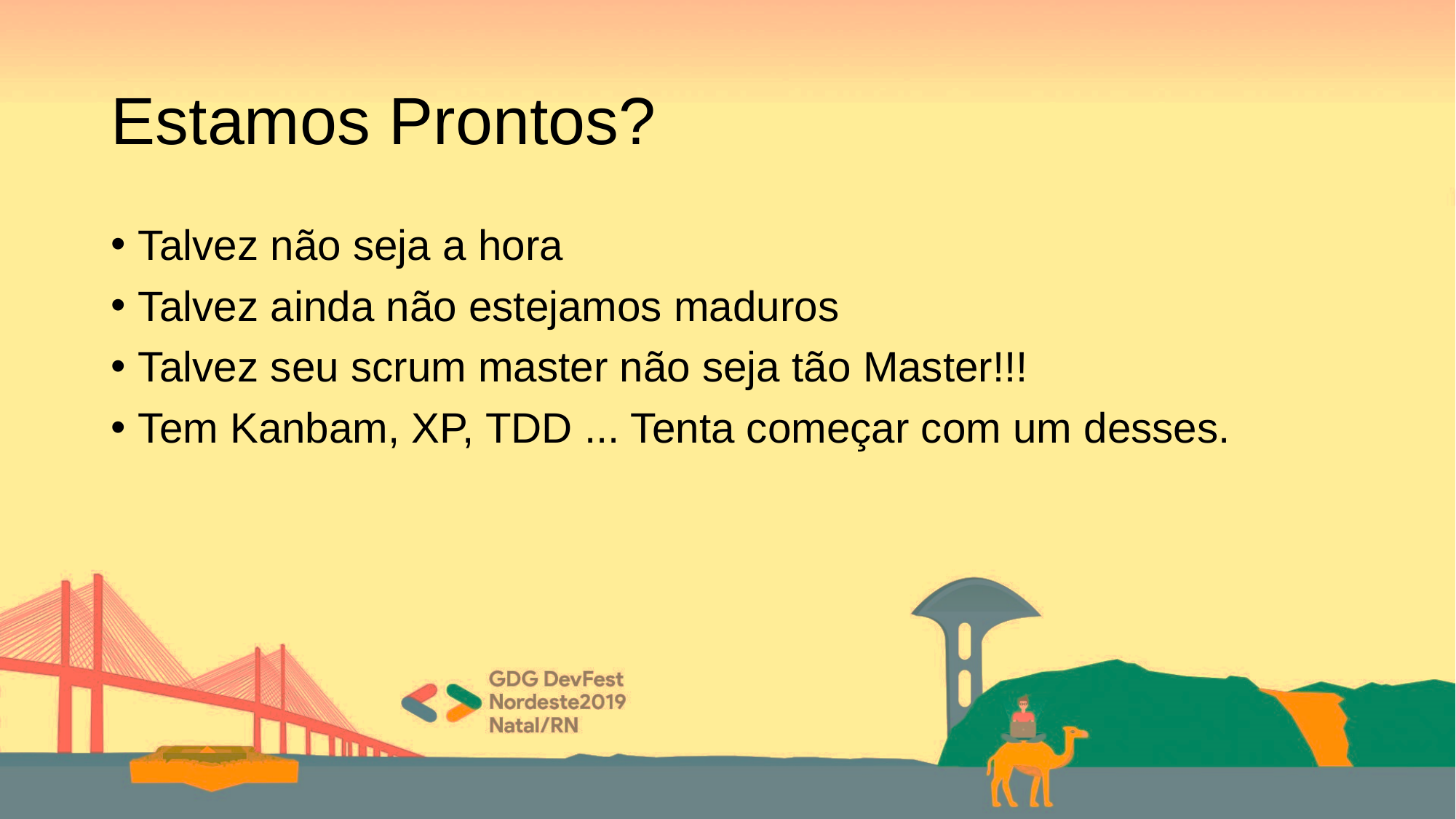

# Estamos Prontos?
Talvez não seja a hora
Talvez ainda não estejamos maduros
Talvez seu scrum master não seja tão Master!!!
Tem Kanbam, XP, TDD ... Tenta começar com um desses.